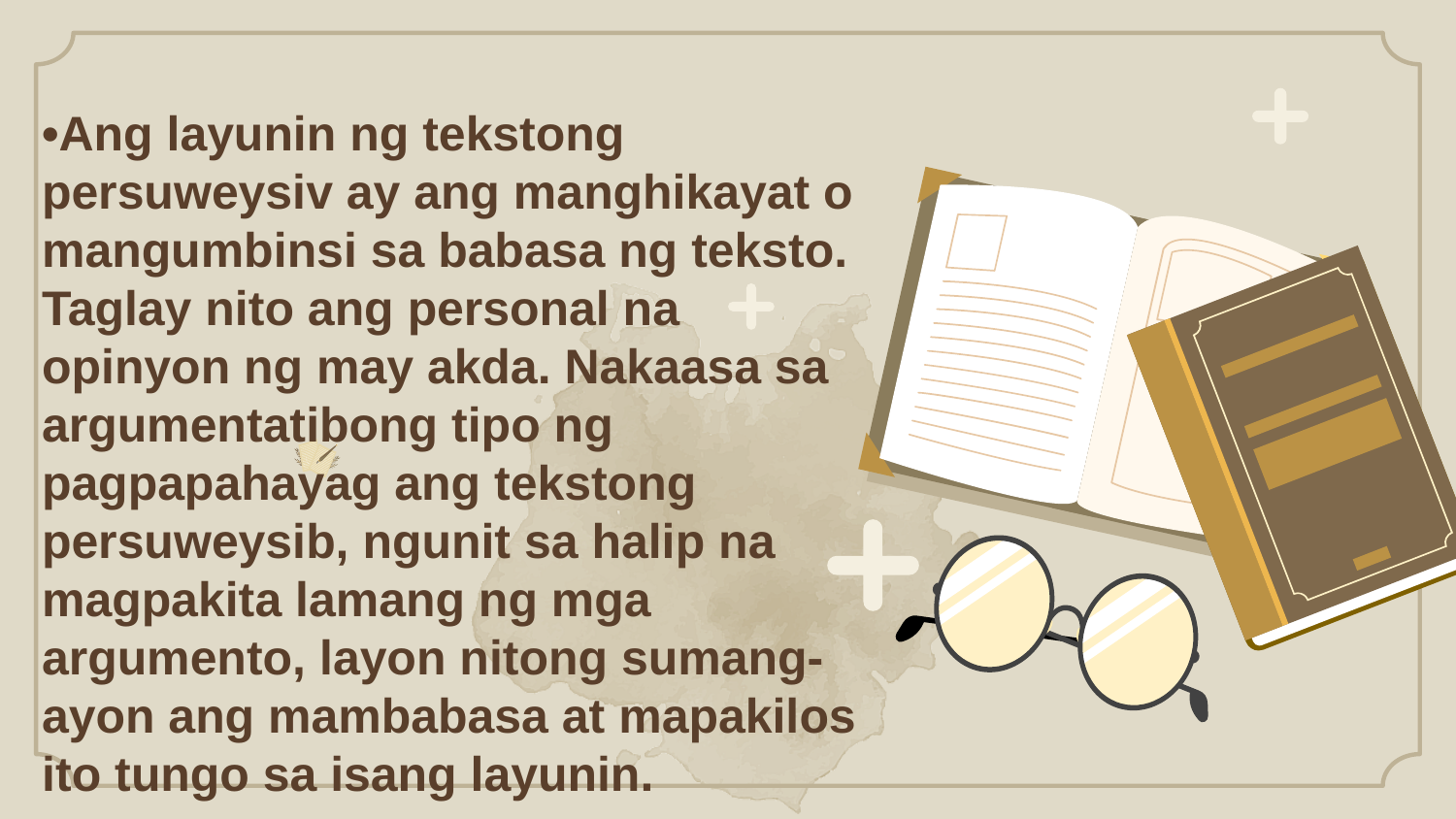

•Ang layunin ng tekstong persuweysiv ay ang manghikayat o mangumbinsi sa babasa ng teksto. Taglay nito ang personal na opinyon ng may akda. Nakaasa sa argumentatibong tipo ng pagpapahayag ang tekstong persuweysib, ngunit sa halip na magpakita lamang ng mga argumento, layon nitong sumang-ayon ang mambabasa at mapakilos ito tungo sa isang layunin.

HALIMBAWA:
HALIMBAWA NG TEKSTONG PERSWEYSIV,ISKRIP SA PATALASTAS,PROPAGANDA SA ELEKSYON,PLIERS NG PRODUKTO,BROCHURES NA NANGHIHIKAYAT,NETWORKING